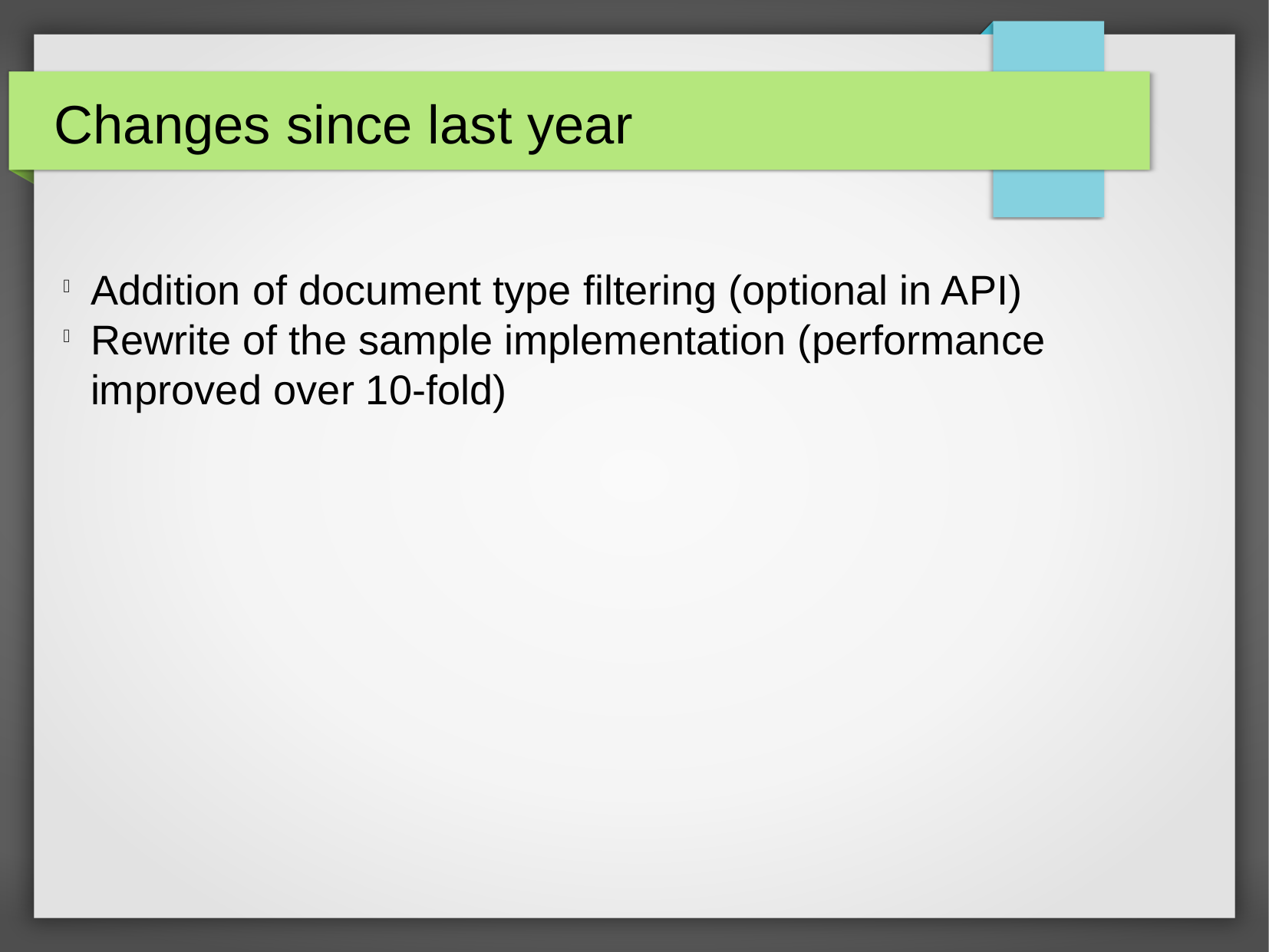

Changes since last year
Addition of document type filtering (optional in API)
Rewrite of the sample implementation (performance improved over 10-fold)